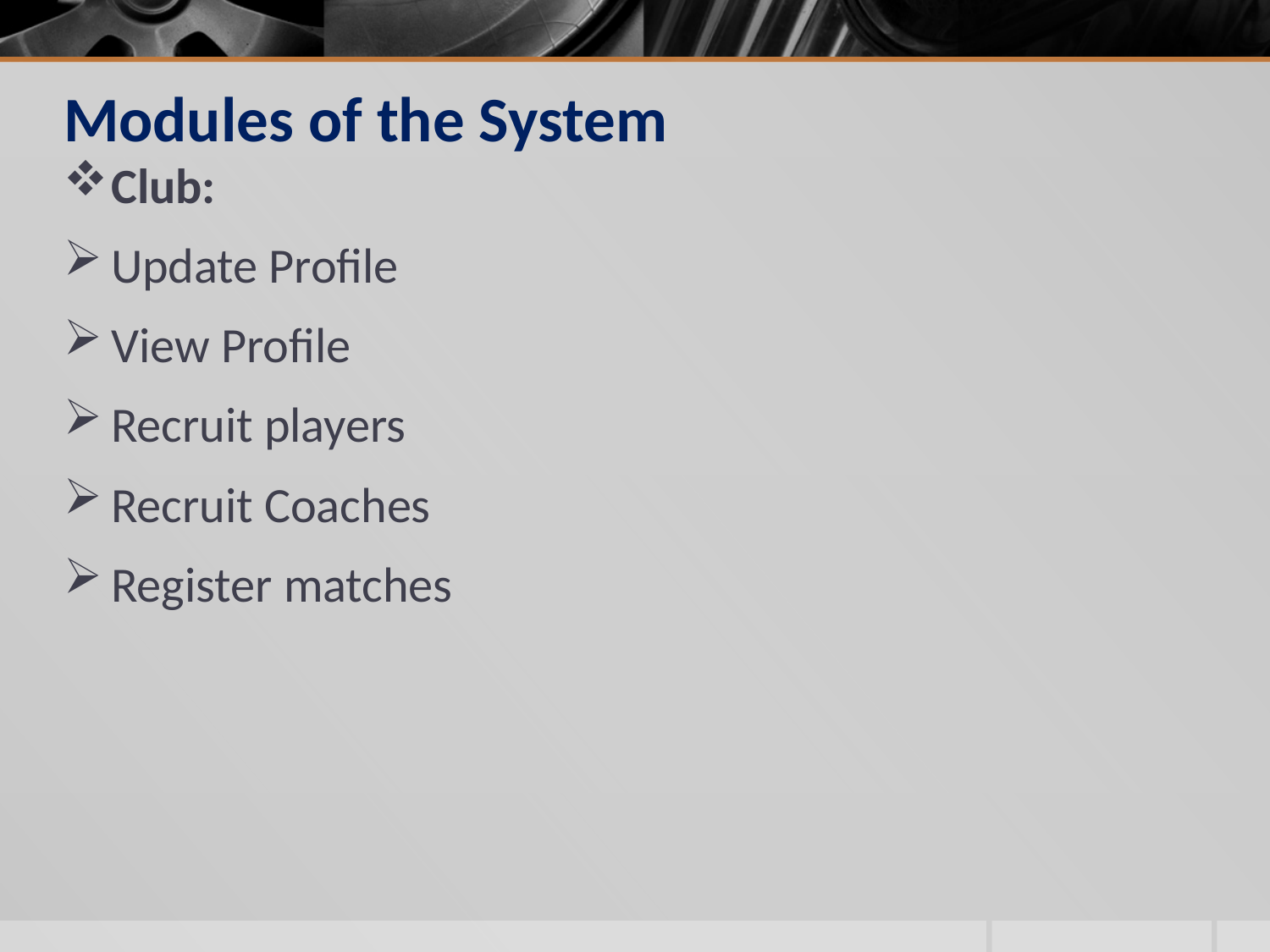

# Modules of the System
Club:
Update Profile
View Profile
Recruit players
Recruit Coaches
Register matches